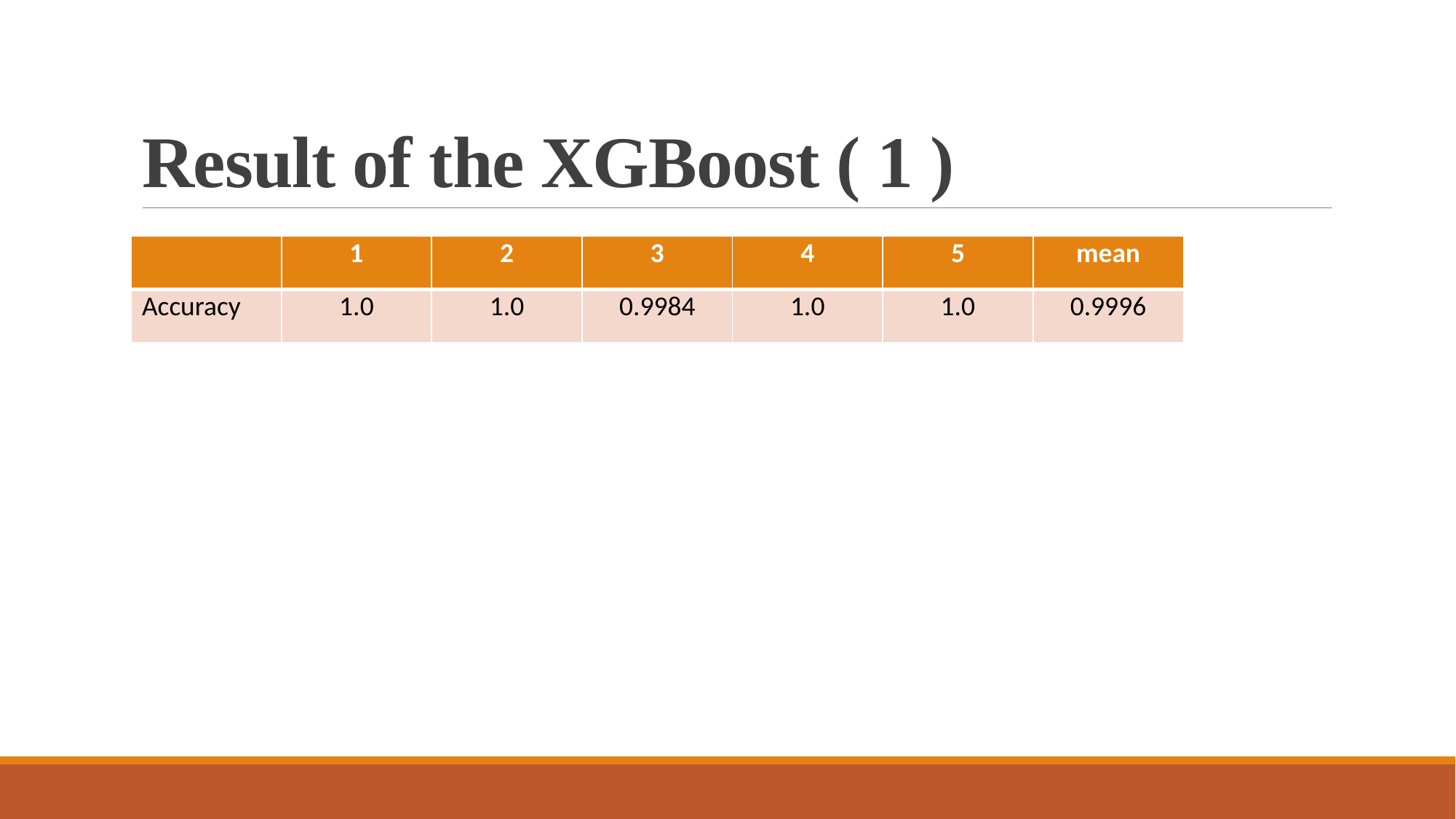

# Result of the XGBoost ( 1 )
|  | 1 | 2 | 3 | 4 | 5 | mean |
| --- | --- | --- | --- | --- | --- | --- |
| Accuracy | 1.0 | 1.0 | 0.9984 | 1.0 | 1.0 | 0.9996 |